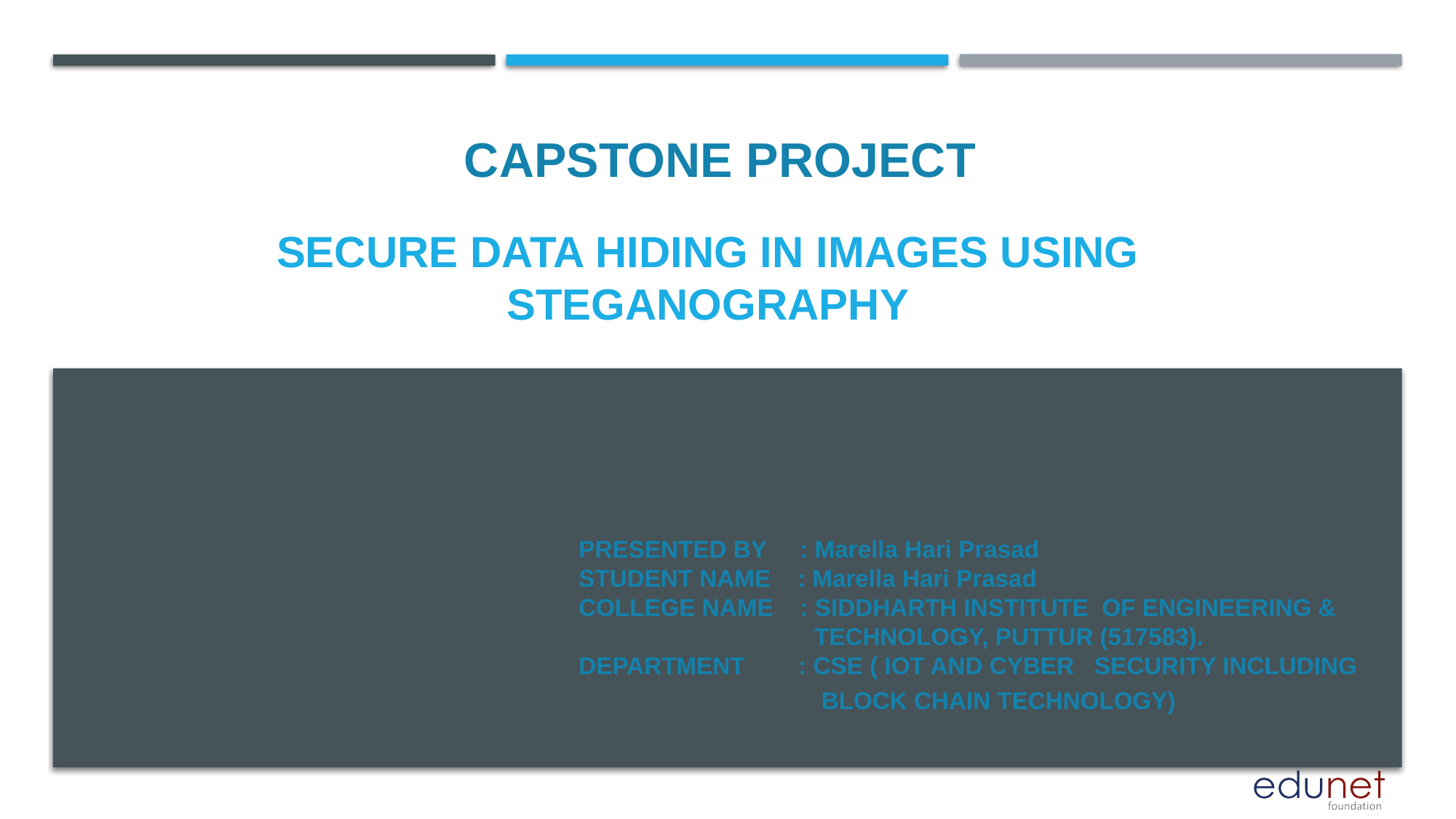

CAPSTONE PROJECT
# Secure data hiding in images using Steganography
PRESENTED BY     : Marella Hari Prasad
STUDENT NAME    : Marella Hari Prasad
COLLEGE NAME    : SIDDHARTH INSTITUTE  OF ENGINEERING &
                                   TECHNOLOGY, PUTTUR (517583).
DEPARTMENT        : CSE ( IOT AND CYBER   SECURITY INCLUDING
                             BLOCK CHAIN TECHNOLOGY)